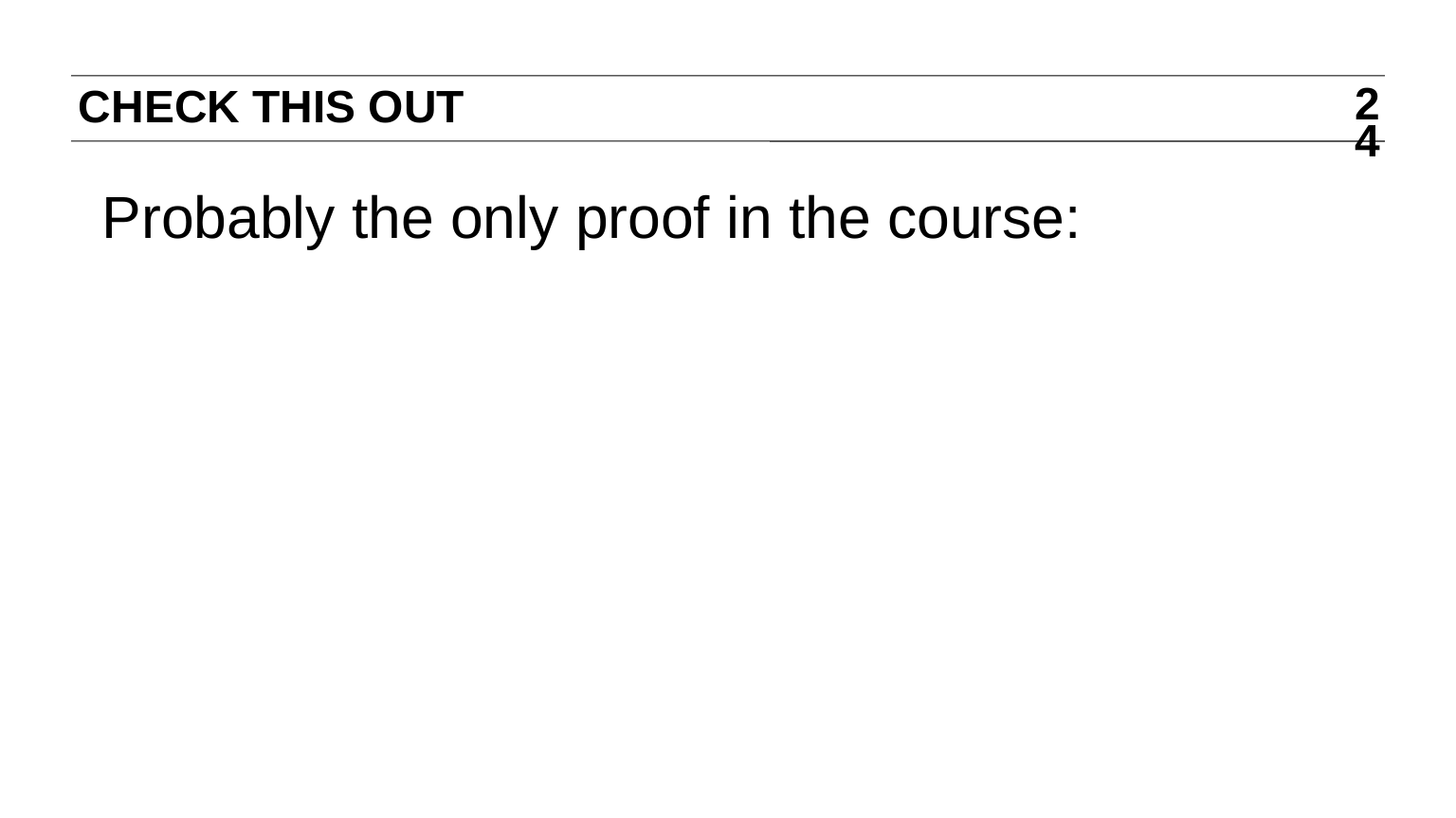

Check this out
24
Probably the only proof in the course: